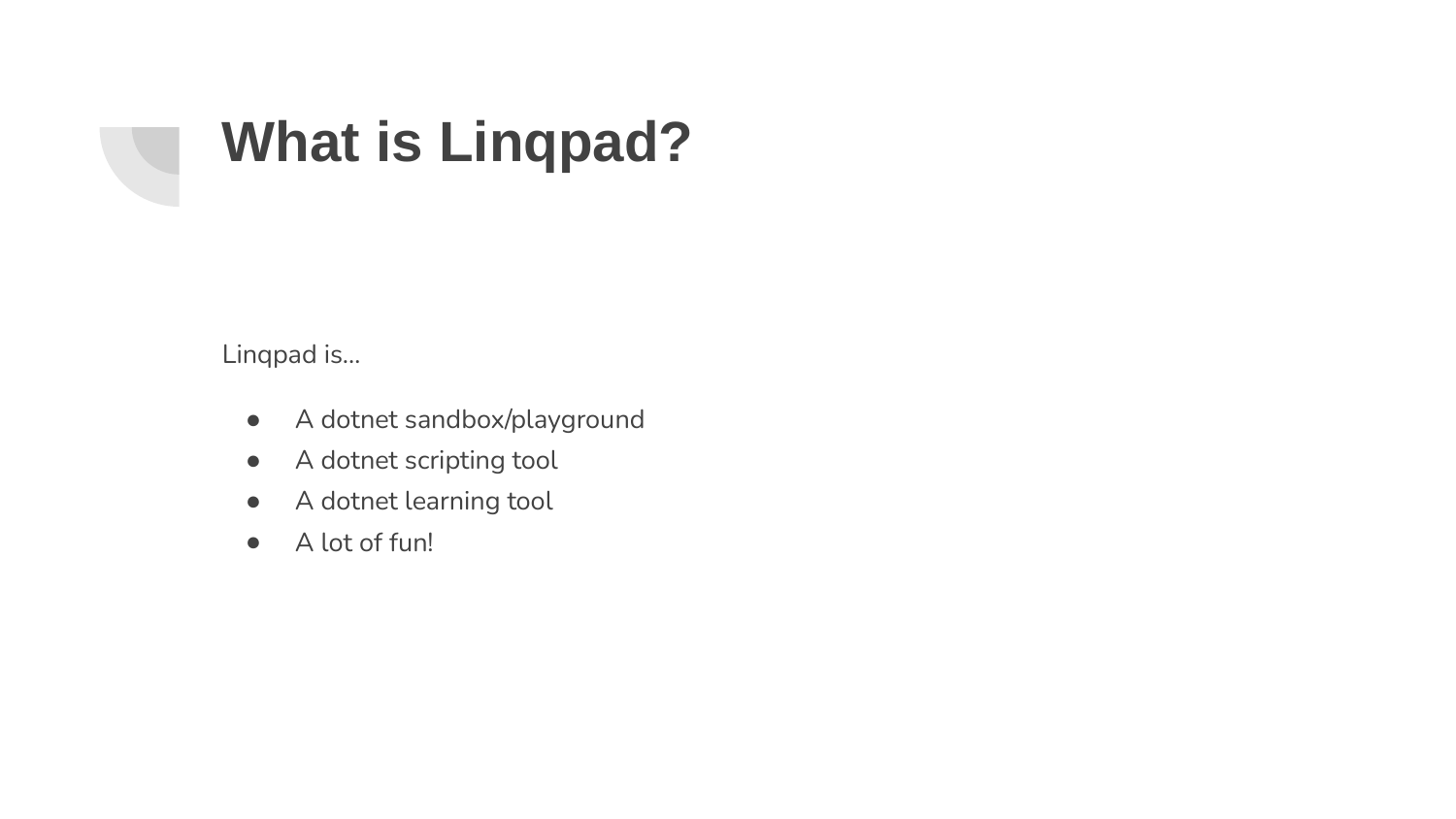

# What is Linqpad?
Linqpad is…
A dotnet sandbox/playground
A dotnet scripting tool
A dotnet learning tool
A lot of fun!